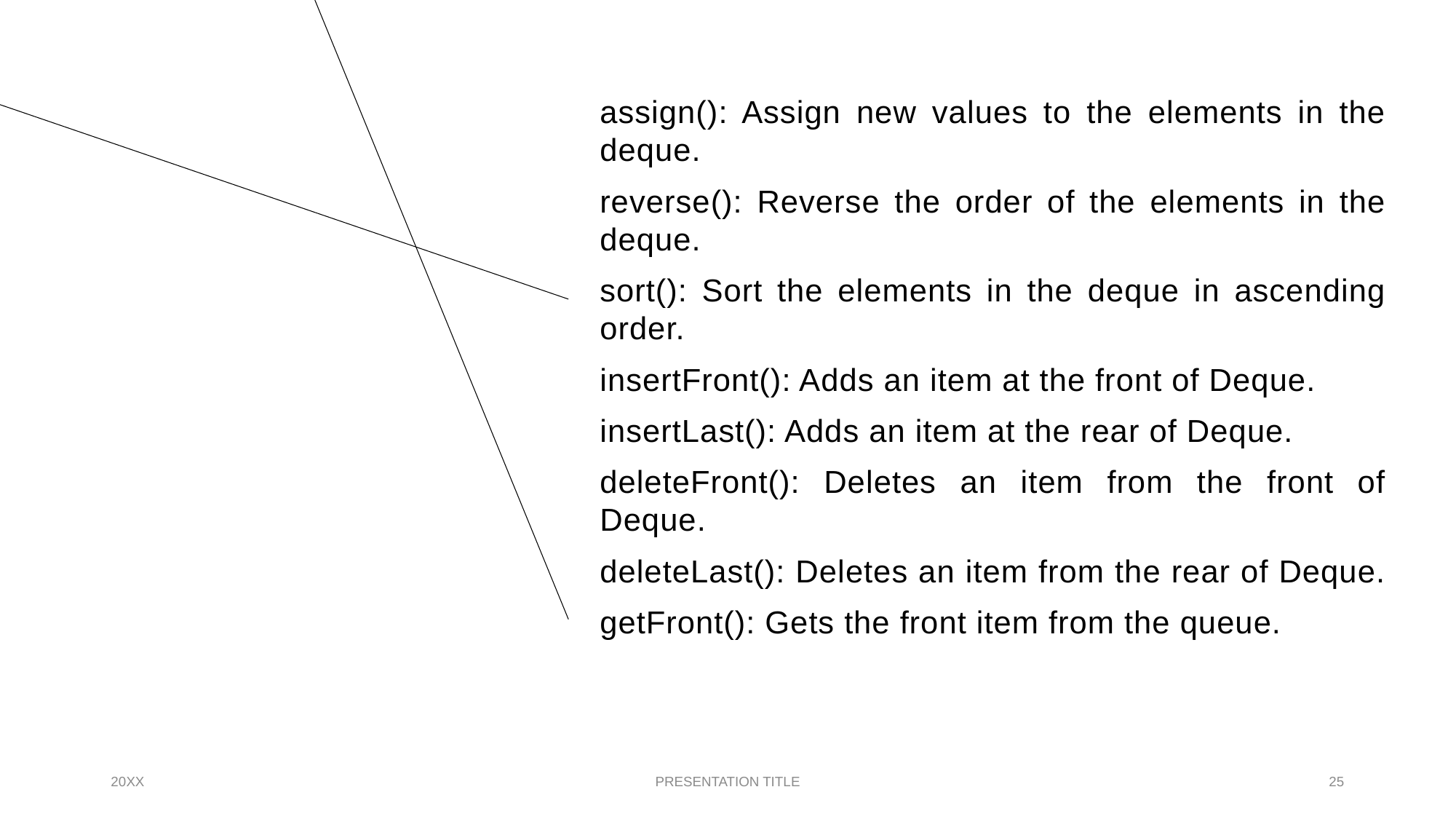

assign(): Assign new values to the elements in the deque.
reverse(): Reverse the order of the elements in the deque.
sort(): Sort the elements in the deque in ascending order.
insertFront(): Adds an item at the front of Deque.
insertLast(): Adds an item at the rear of Deque.
deleteFront(): Deletes an item from the front of Deque.
deleteLast(): Deletes an item from the rear of Deque.
getFront(): Gets the front item from the queue.

20XX
PRESENTATION TITLE
25